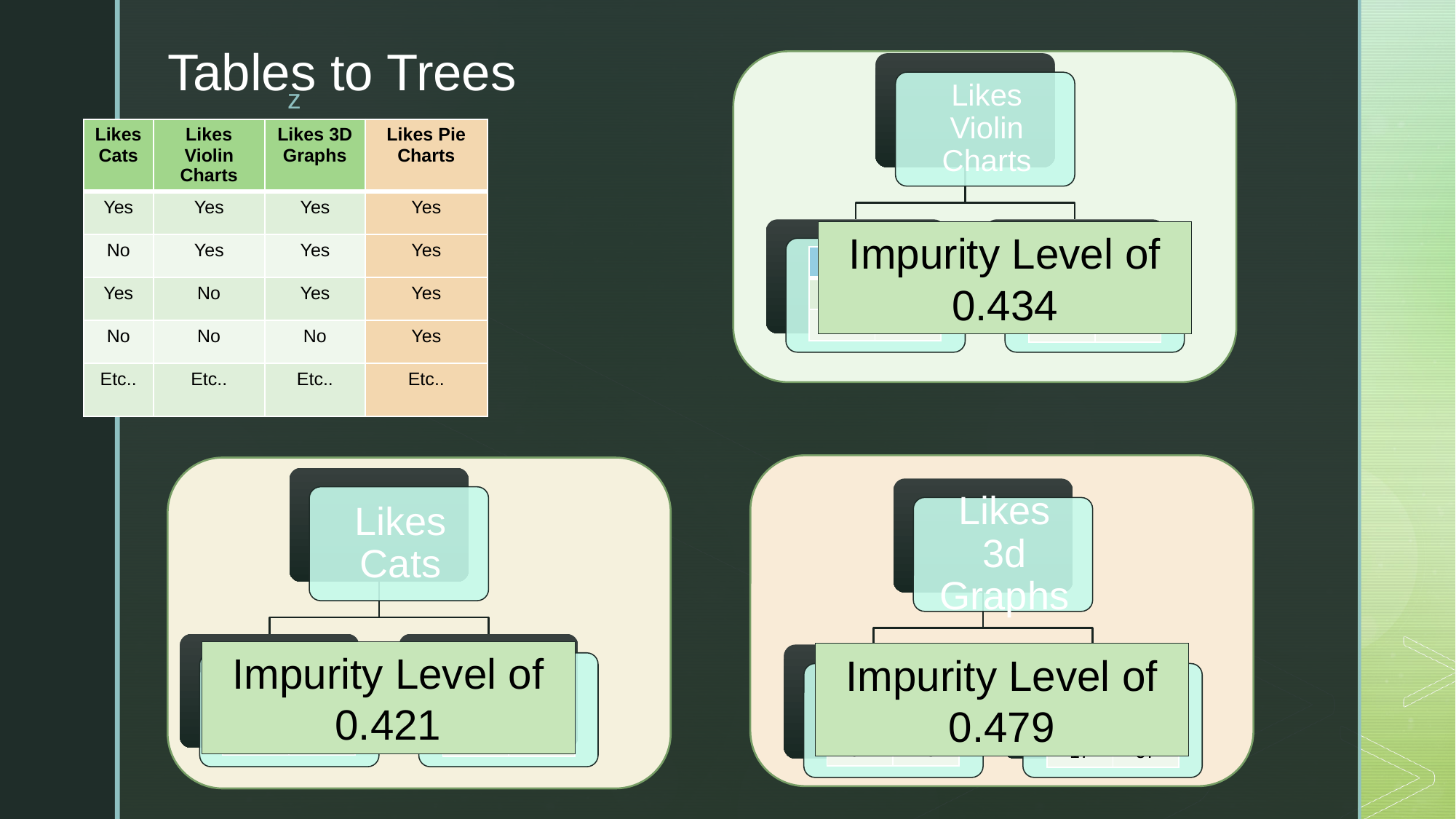

# Tables to Trees

Likes Violin Charts

| Likes Cats | Likes Violin Charts | Likes 3D Graphs | Likes Pie Charts |
| --- | --- | --- | --- |
| Yes | Yes | Yes | Yes |
| No | Yes | Yes | Yes |
| Yes | No | Yes | Yes |
| No | No | No | Yes |
| Etc.. | Etc.. | Etc.. | Etc.. |
Impurity Level of 0.434
| Pie Charts |  |
| --- | --- |
| Yes | No |
| 102 | 32 |
| Pie Charts |  |
| --- | --- |
| Yes | No |
| 64 | 119 |

Likes Cats

Likes 3d Graphs

Impurity Level of 0.421
Impurity Level of 0.479
| Pie Charts |  |
| --- | --- |
| Yes | No |
| 26 | 78 |
| Pie Charts |  |
| --- | --- |
| Yes | No |
| 86 | 71 |
| Pie Charts |  |
| --- | --- |
| Yes | No |
| 97 | 23 |
| Pie Charts |  |
| --- | --- |
| Yes | No |
| 17 | 57 |